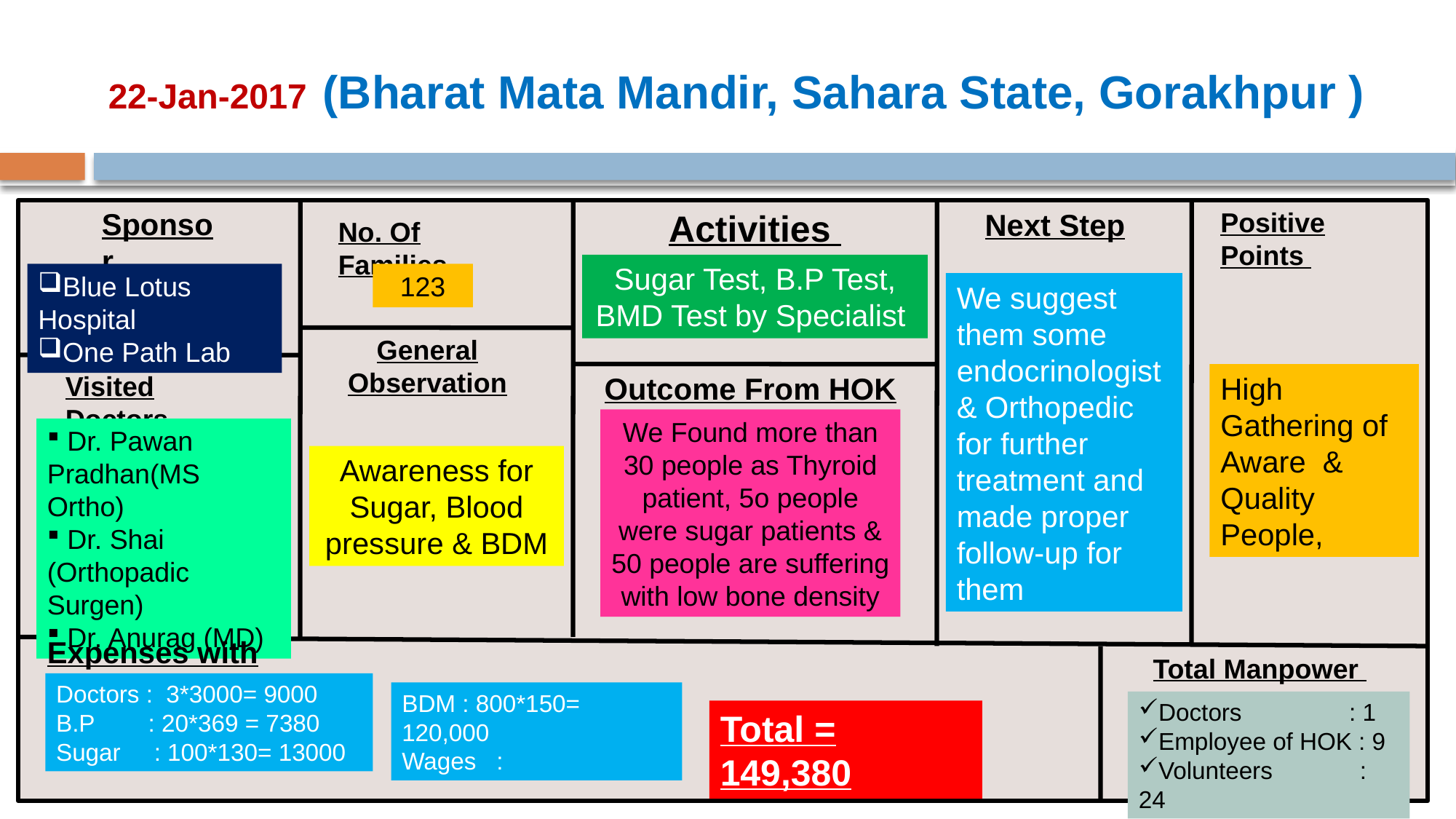

# 22-Jan-2017 (Bharat Mata Mandir, Sahara State, Gorakhpur )

Sponsor
Activities
Next Step
Positive Points
No. Of Families
Sugar Test, B.P Test, BMD Test by Specialist
Blue Lotus Hospital
One Path Lab
123
We suggest them some endocrinologist & Orthopedic for further treatment and made proper follow-up for them
General Observation
Visited Doctors
Outcome From HOK
High Gathering of Aware  & Quality People,
We Found more than 30 people as Thyroid patient, 5o people were sugar patients & 50 people are suffering with low bone density
 Dr. Pawan Pradhan(MS Ortho)
 Dr. Shai (Orthopadic Surgen)
 Dr. Anurag (MD)
Awareness for Sugar, Blood pressure & BDM
Expenses with Breakups
Total Manpower
Doctors :  3*3000= 9000
B.P        : 20*369 = 7380
Sugar     : 100*130= 13000
BDM : 800*150= 120,000
Wages   :
Doctors                : 1
Employee of HOK : 9
Volunteers             : 24
Total = 149,380